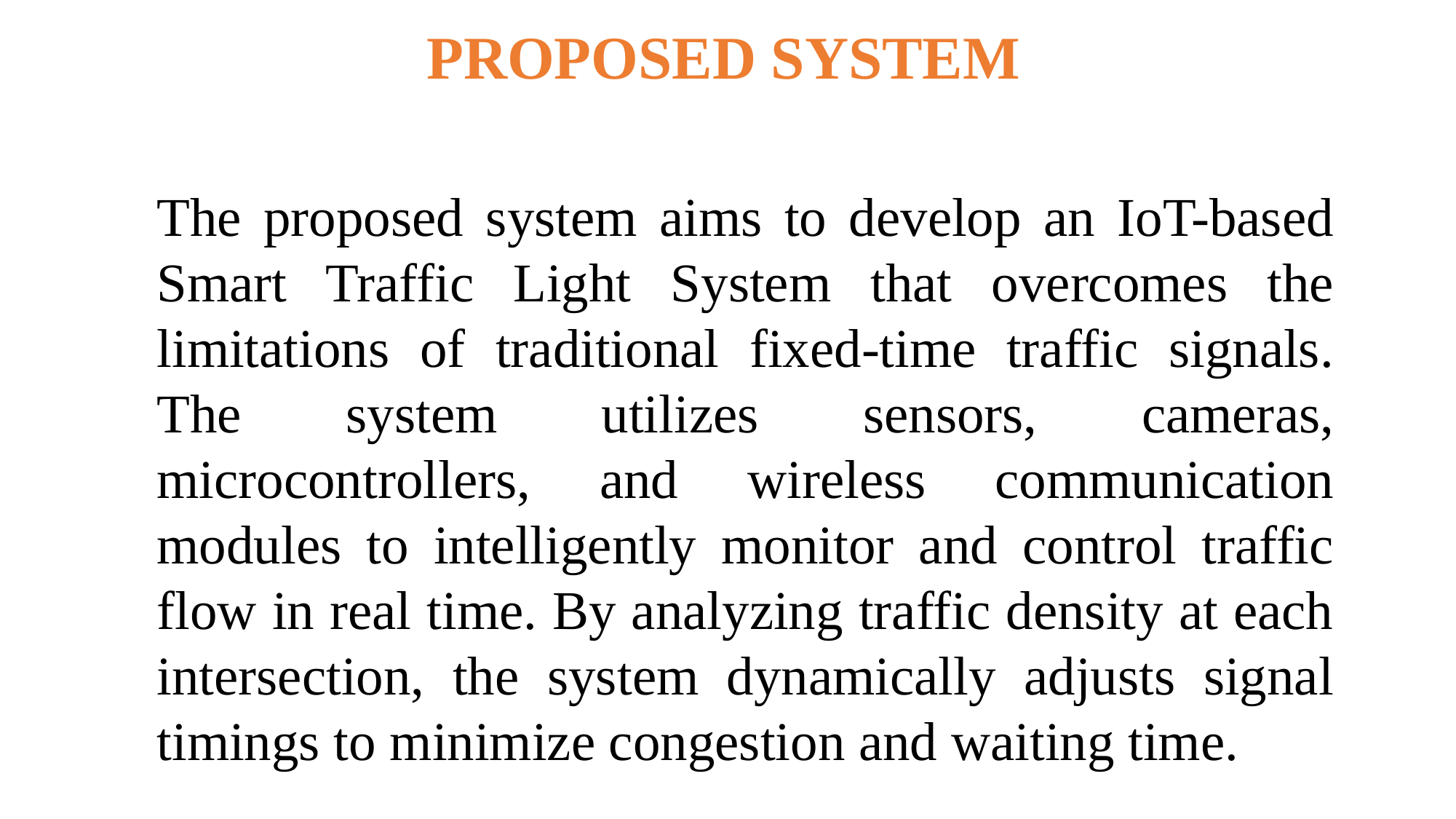

PROPOSED SYSTEM
The proposed system aims to develop an IoT-based Smart Traffic Light System that overcomes the limitations of traditional fixed-time traffic signals. The system utilizes sensors, cameras, microcontrollers, and wireless communication modules to intelligently monitor and control traffic flow in real time. By analyzing traffic density at each intersection, the system dynamically adjusts signal timings to minimize congestion and waiting time.